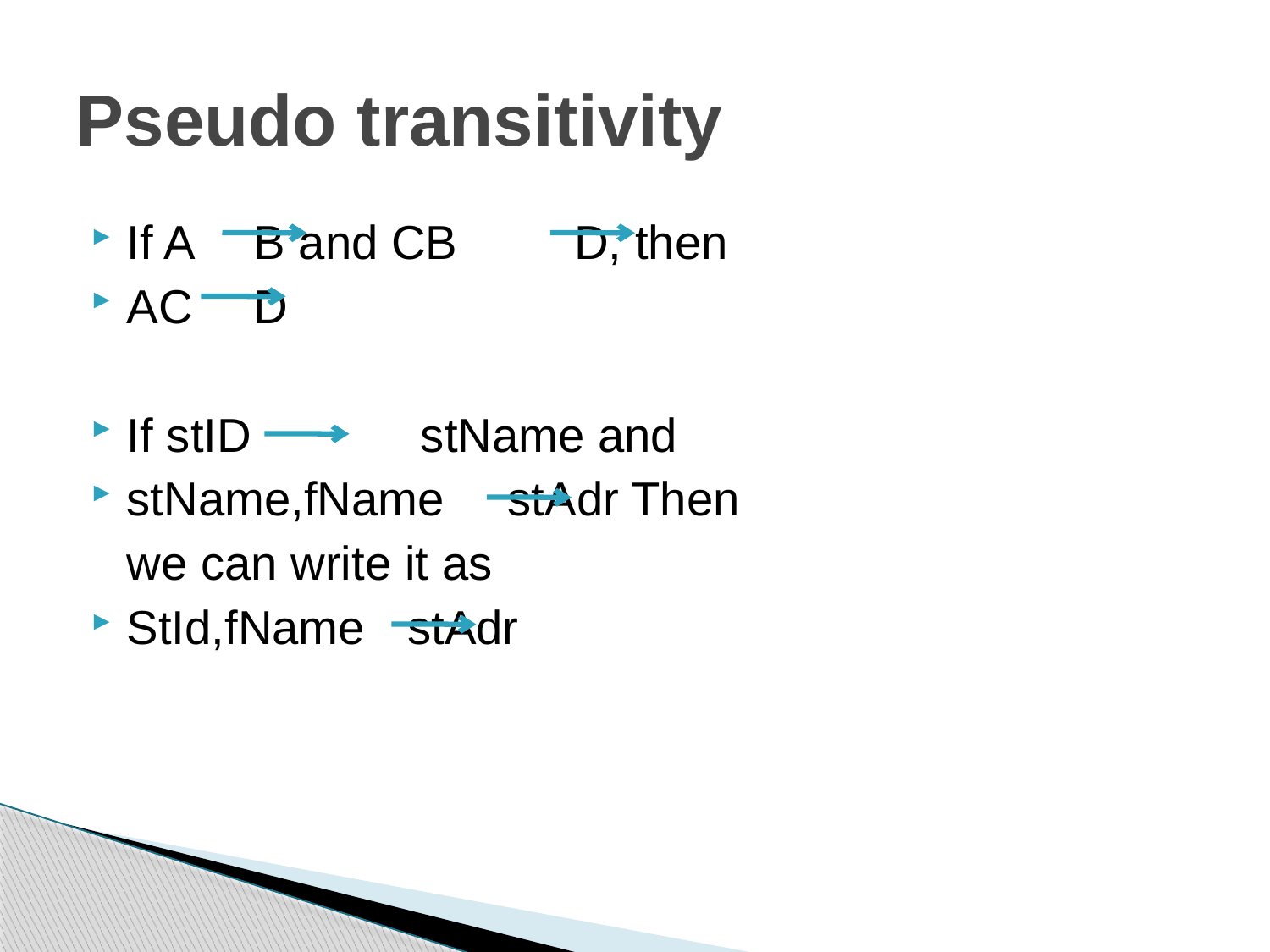

# Pseudo transitivity
If A 	B and CB 	     D, then
AC 	D

If stID 	   stName and
stName,fName 	stAdr Then
	we can write it as
StId,fName 	  stAdr